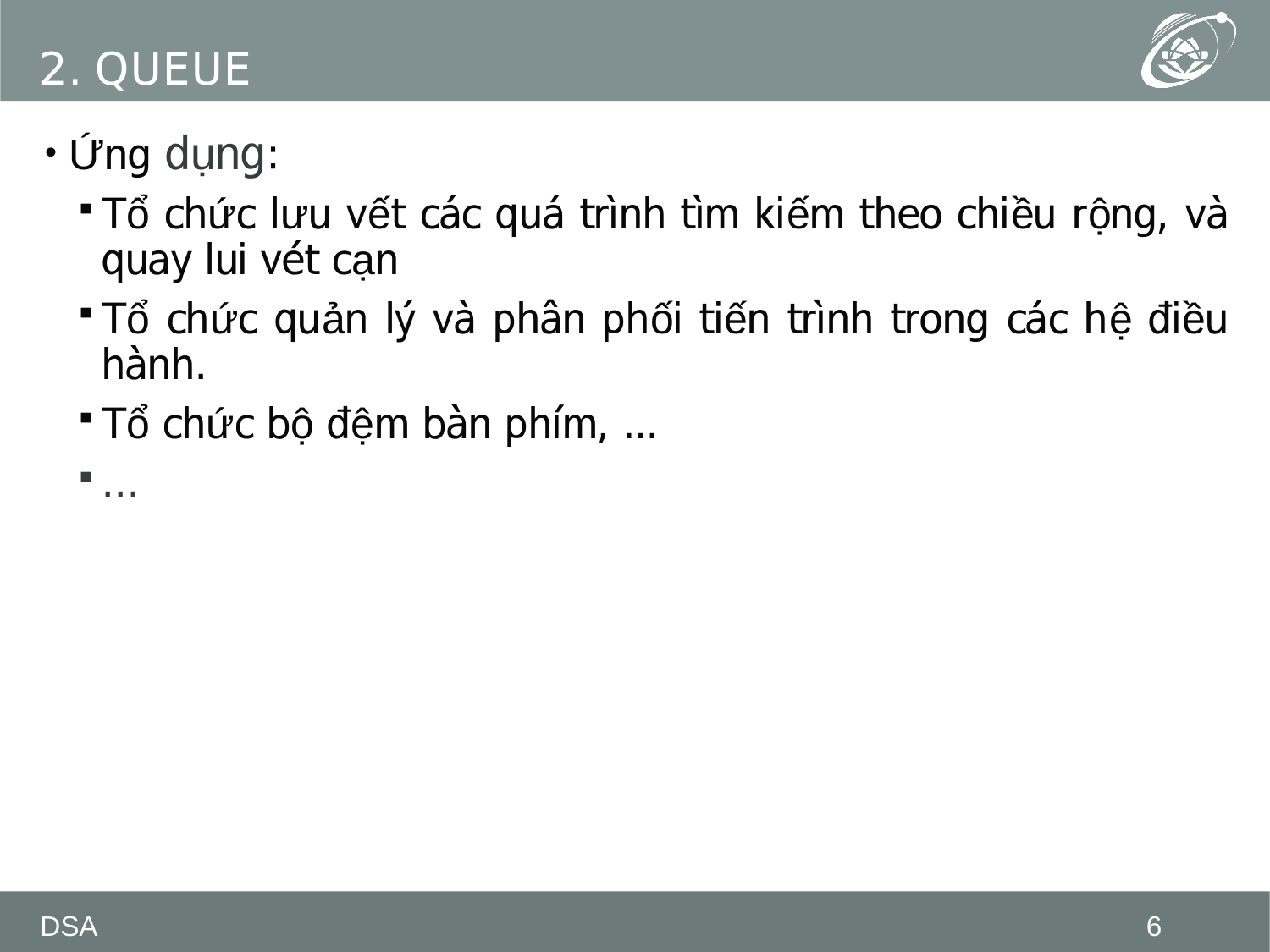

# 2. QUEUE
Ứng dụng:
Tổ chức lưu vết các quá trình tìm kiếm theo chiều rộng, và quay lui vét cạn
Tổ chức quản lý và phân phối tiến trình trong các hệ điều hành.
Tổ chức bộ đệm bàn phím, …
...
DSA
6